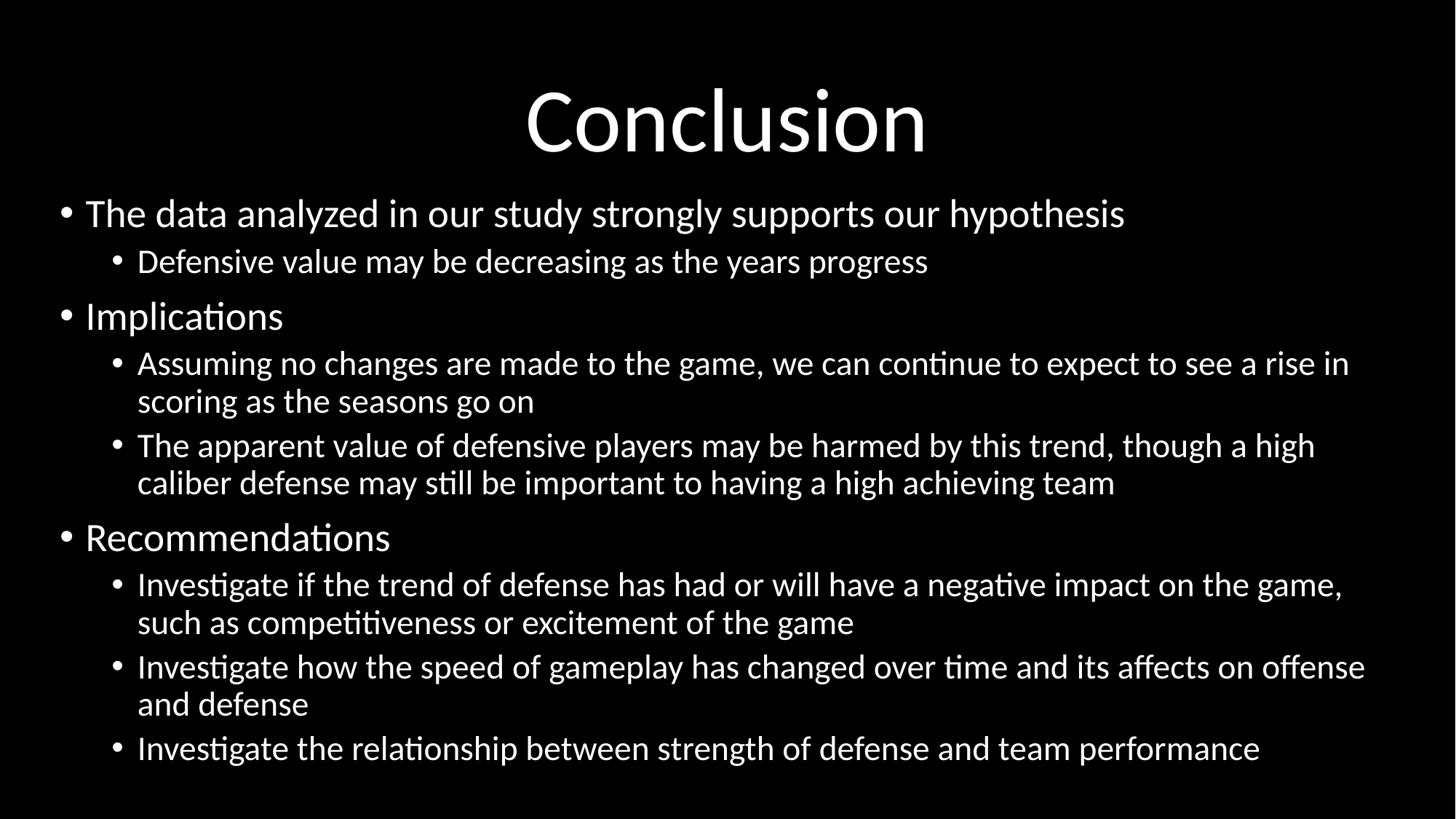

# Conclusion
The data analyzed in our study strongly supports our hypothesis
Defensive value may be decreasing as the years progress
Implications
Assuming no changes are made to the game, we can continue to expect to see a rise in scoring as the seasons go on
The apparent value of defensive players may be harmed by this trend, though a high caliber defense may still be important to having a high achieving team
Recommendations
Investigate if the trend of defense has had or will have a negative impact on the game, such as competitiveness or excitement of the game
Investigate how the speed of gameplay has changed over time and its affects on offense and defense
Investigate the relationship between strength of defense and team performance